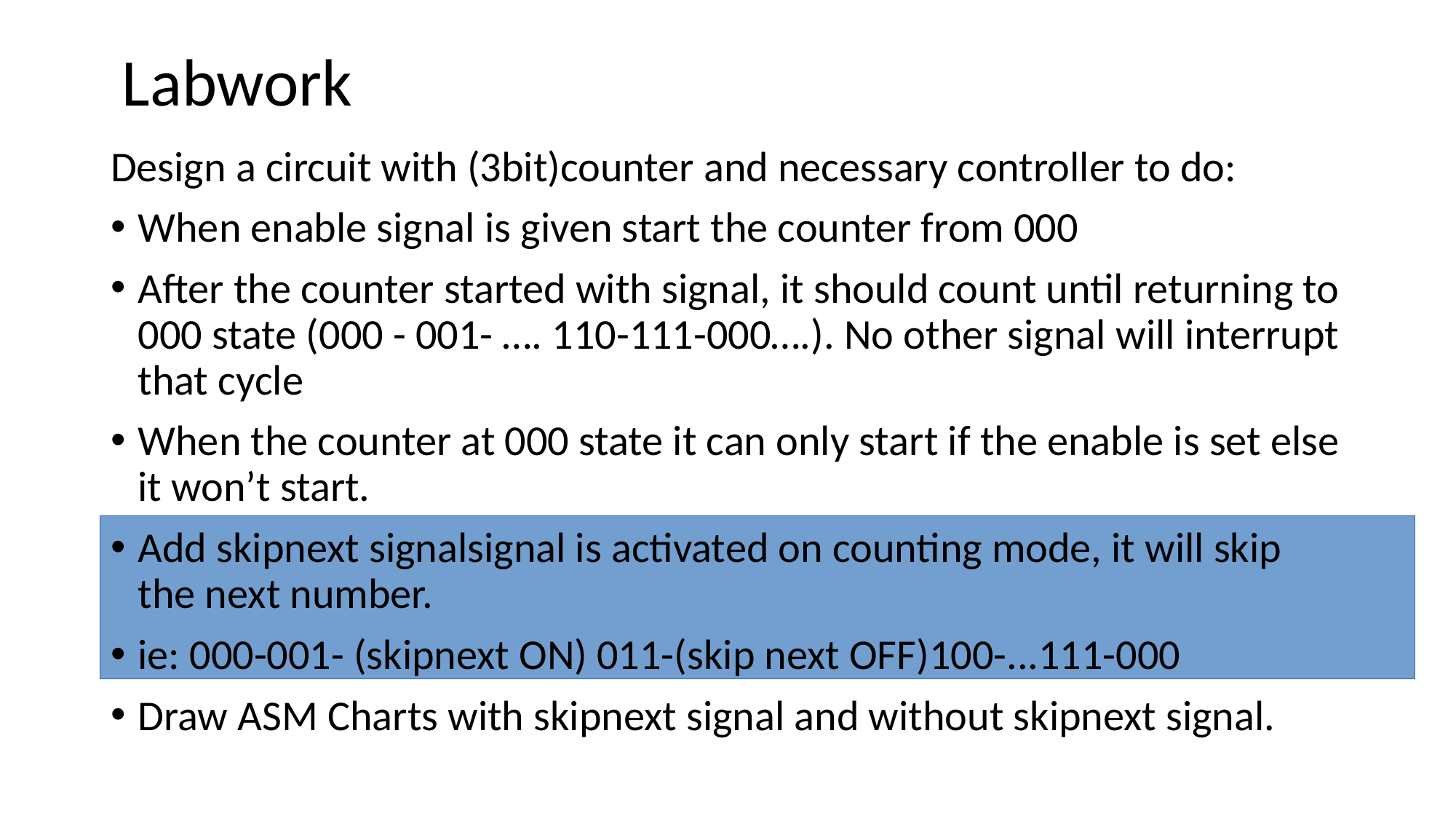

Labwork
Design a circuit with (3bit)counter and necessary controller to do:
When enable signal is given start the counter from 000
After the counter started with signal, it should count until returning to 000 state (000 - 001- …. 110-111-000….). No other signal will interrupt that cycle
When the counter at 000 state it can only start if the enable is set else it won’t start.
Add skipnext signalsignal is activated on counting mode, it will skip the next number.
ie: 000-001- (skipnext ON) 011-(skip next OFF)100-...111-000
Draw ASM Charts with skipnext signal and without skipnext signal.